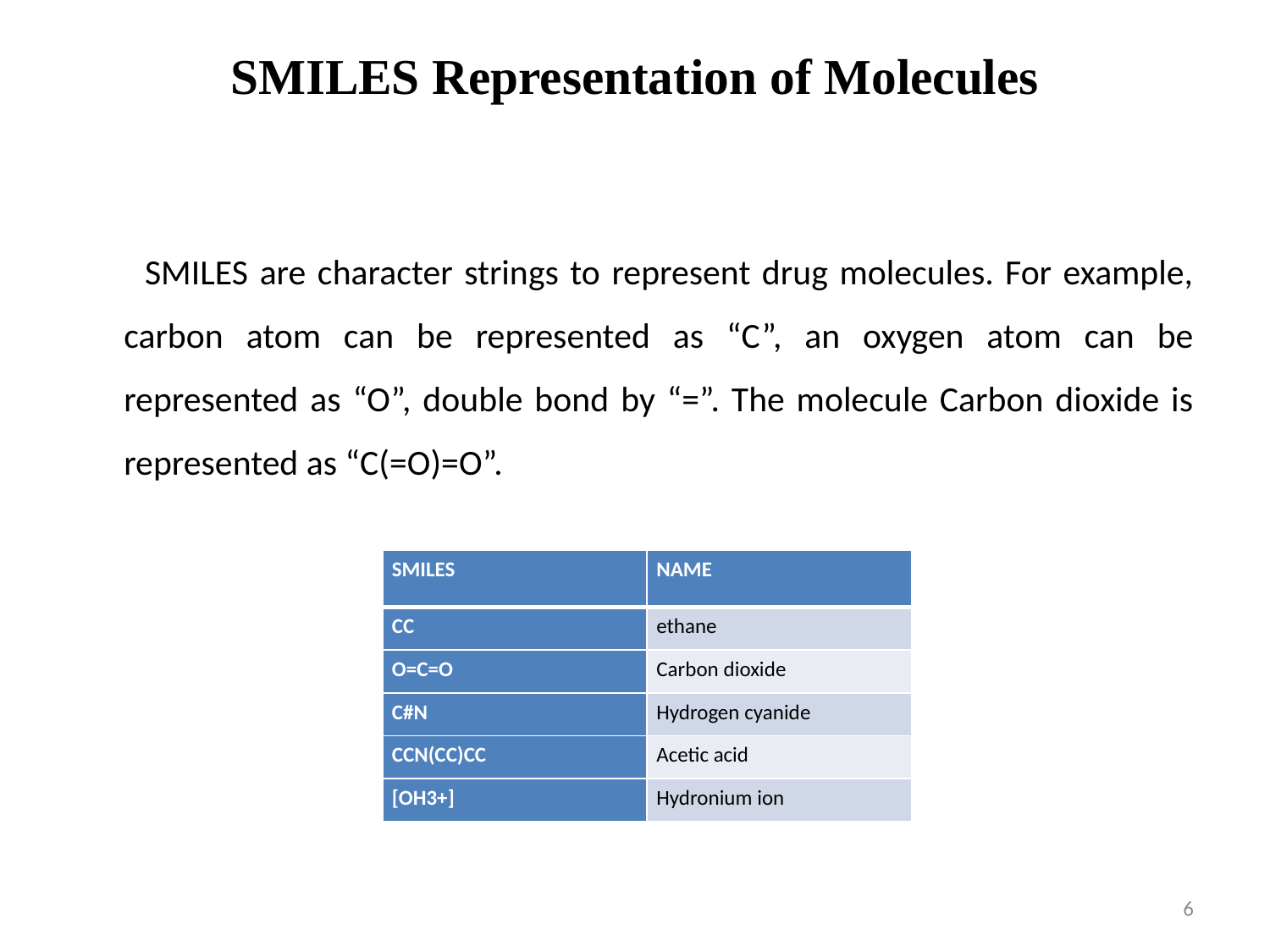

# SMILES Representation of Molecules
      SMILES are character strings to represent drug molecules. For example, carbon atom can be represented as “C”, an oxygen atom can be represented as “O”, double bond by “=”. The molecule Carbon dioxide is represented as “C(=O)=O”.

| SMILES | NAME |
| --- | --- |
| CC | ethane |
| O=C=O | Carbon dioxide |
| C#N | Hydrogen cyanide |
| CCN(CC)CC | Acetic acid |
| [OH3+] | Hydronium ion |
6